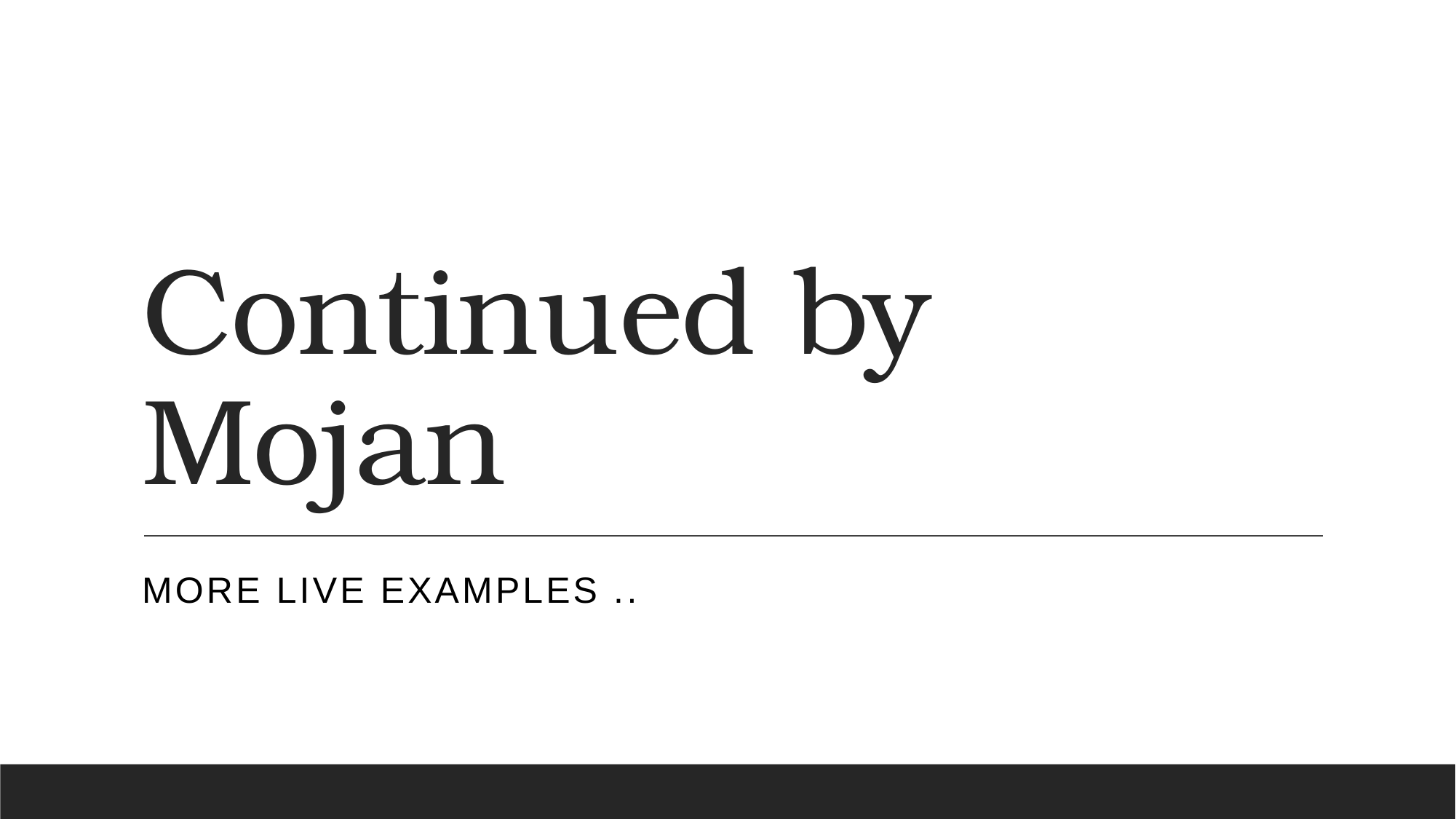

# Continued by Mojan
More Live examples ..